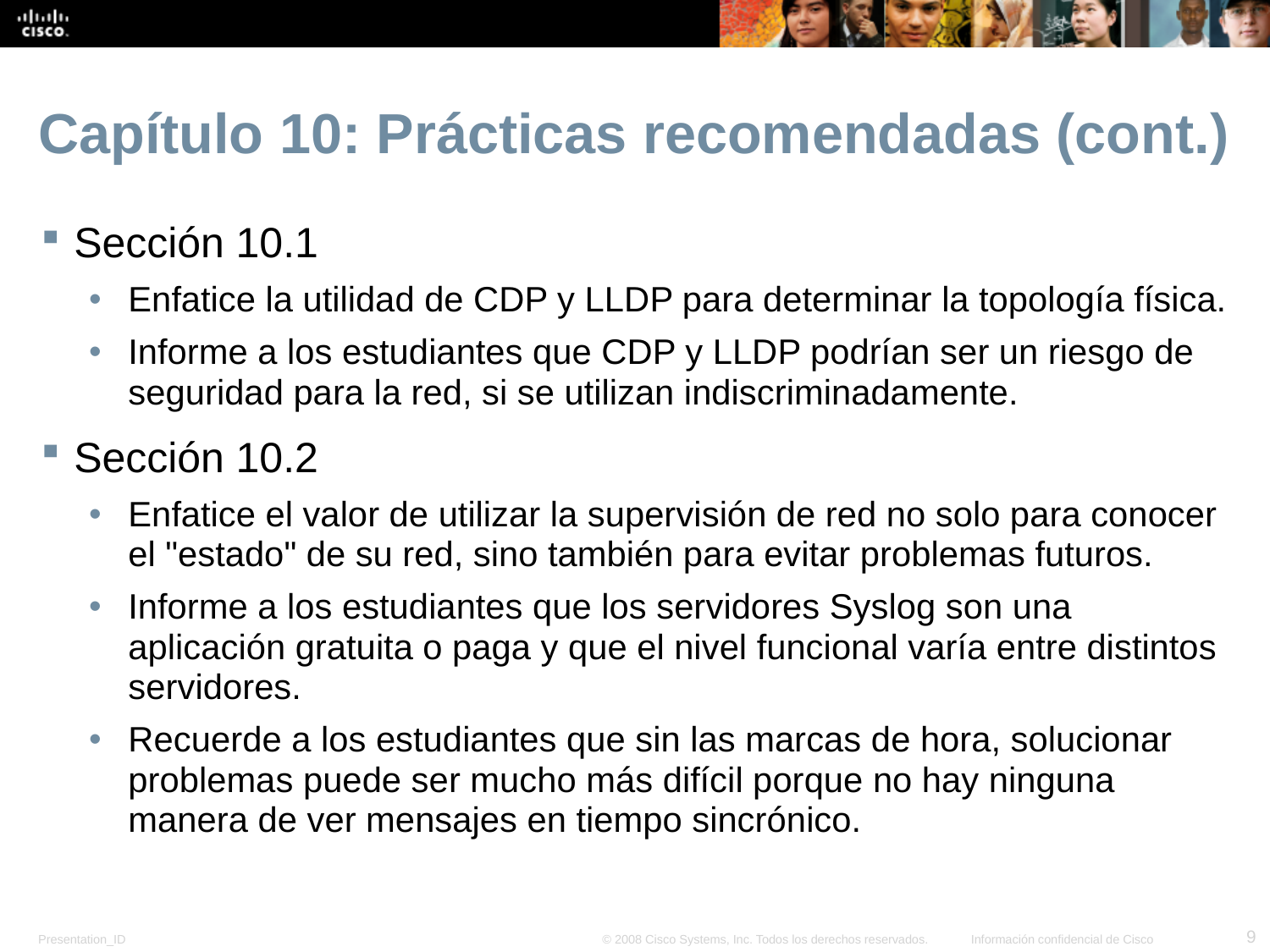

# Capítulo 10: Prácticas recomendadas (cont.)
Sección 10.1
Enfatice la utilidad de CDP y LLDP para determinar la topología física.
Informe a los estudiantes que CDP y LLDP podrían ser un riesgo de seguridad para la red, si se utilizan indiscriminadamente.
Sección 10.2
Enfatice el valor de utilizar la supervisión de red no solo para conocer el "estado" de su red, sino también para evitar problemas futuros.
Informe a los estudiantes que los servidores Syslog son una aplicación gratuita o paga y que el nivel funcional varía entre distintos servidores.
Recuerde a los estudiantes que sin las marcas de hora, solucionar problemas puede ser mucho más difícil porque no hay ninguna manera de ver mensajes en tiempo sincrónico.